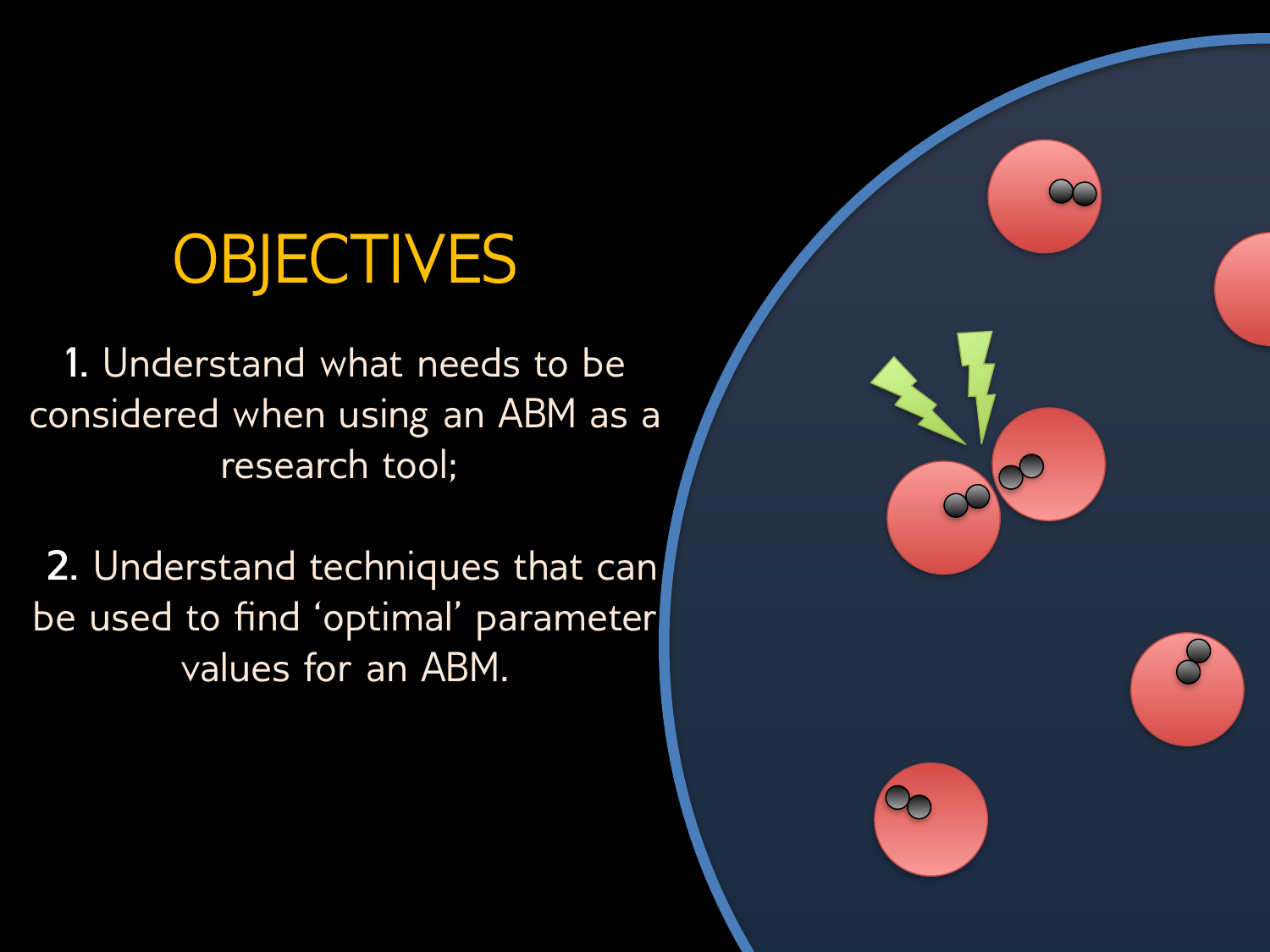

# OBJECTIVES 1. Understand what needs to be considered when using an ABM as a research tool; 2. Understand techniques that can be used to find ‘optimal’ parameter values for an ABM.